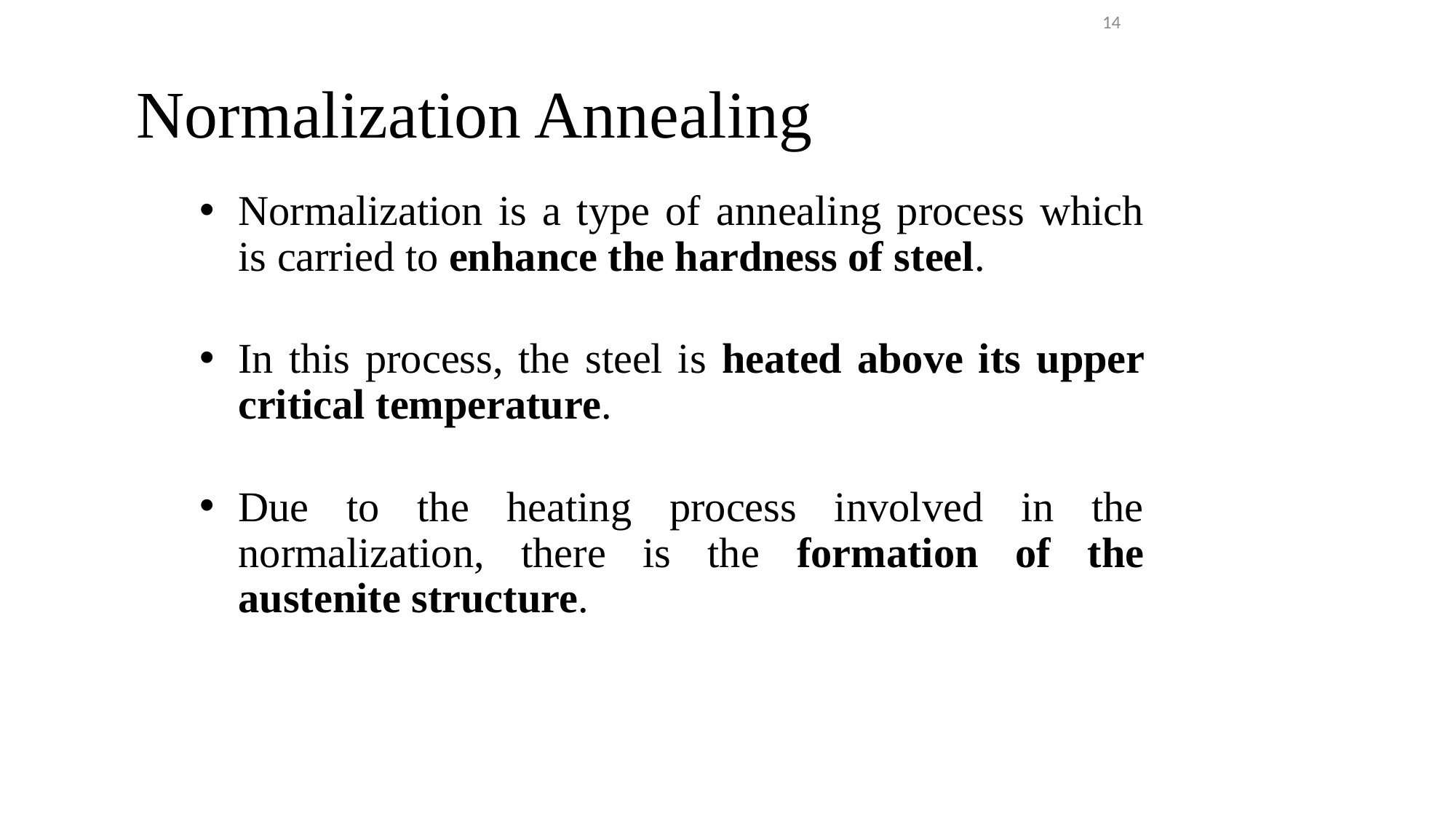

14
# Normalization Annealing
Normalization is a type of annealing process which is carried to enhance the hardness of steel.

In this process, the steel is heated above its upper critical temperature.

Due to the heating process involved in the normalization, there is the formation of the austenite structure.